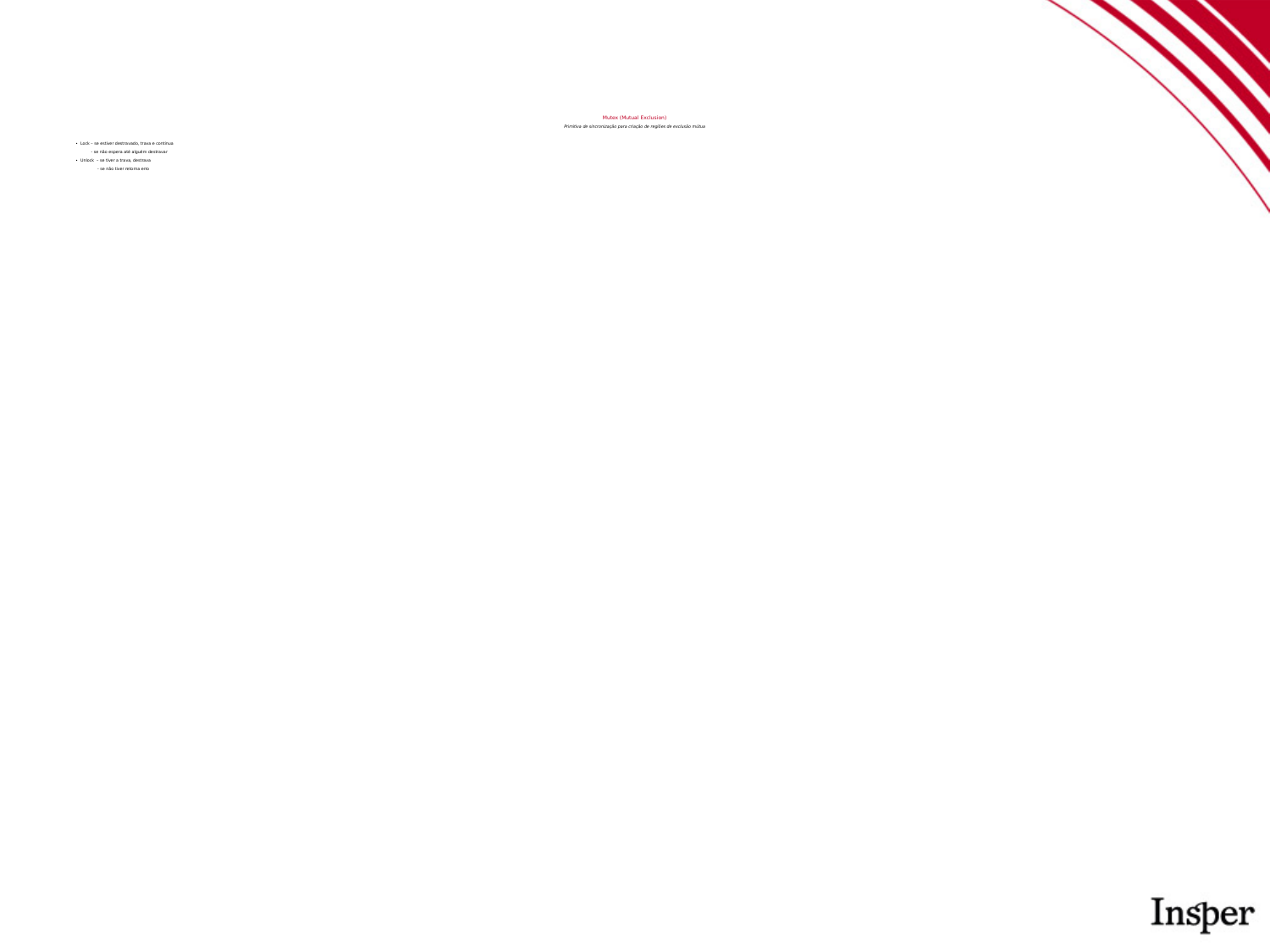

Mutex (Mutual Exclusion)
Primitiva de sincronização para criação de regiões de exclusão mútua

Lock – se estiver destravado, trava e continua
	   - se não espera até alguém destravar
Unlock  – se tiver a trava, destrava
	        - se não tiver retorna erro